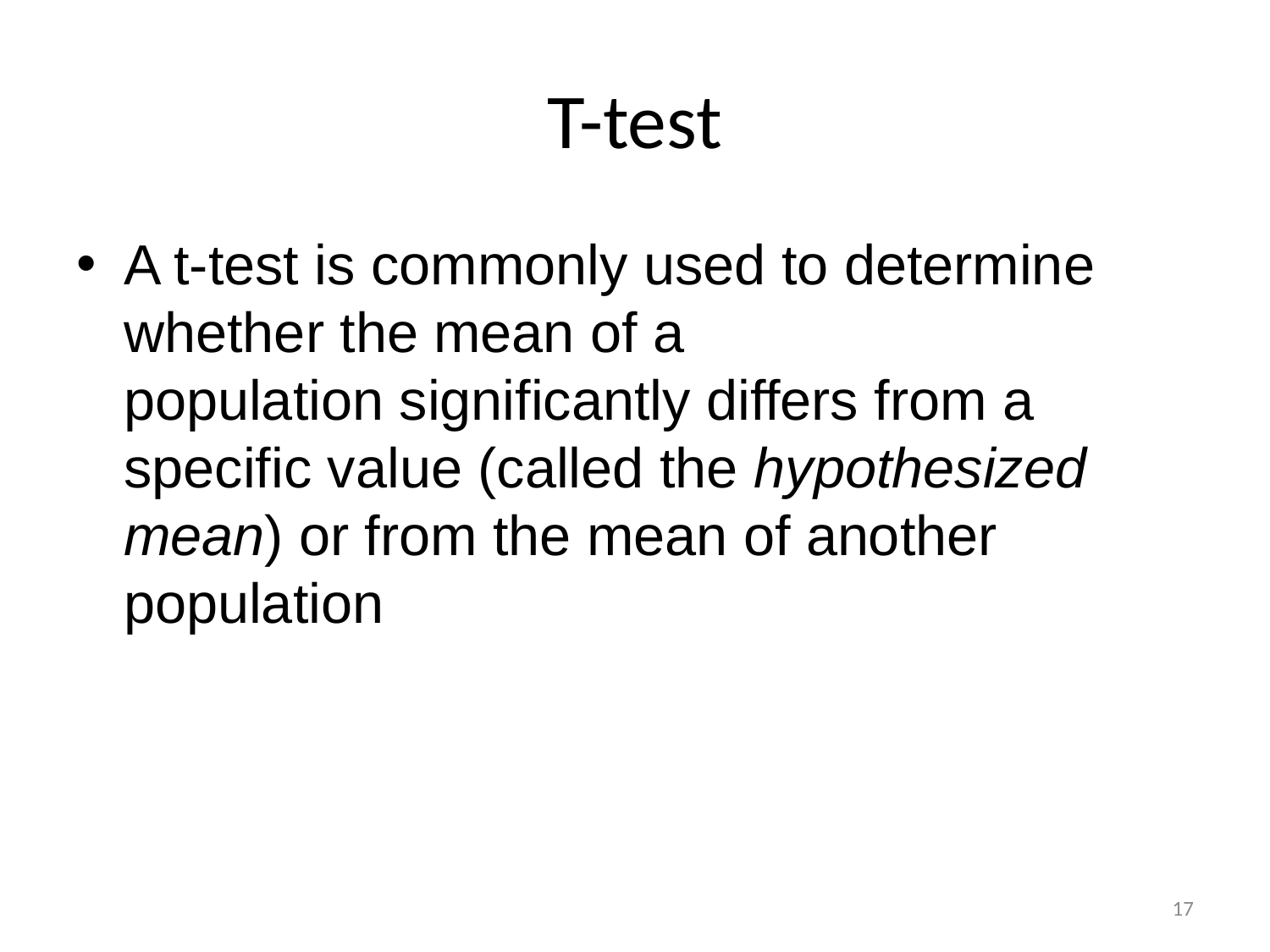

# T-test
A t-test is commonly used to determine whether the mean of a population significantly differs from a specific value (called the hypothesized mean) or from the mean of another population
17